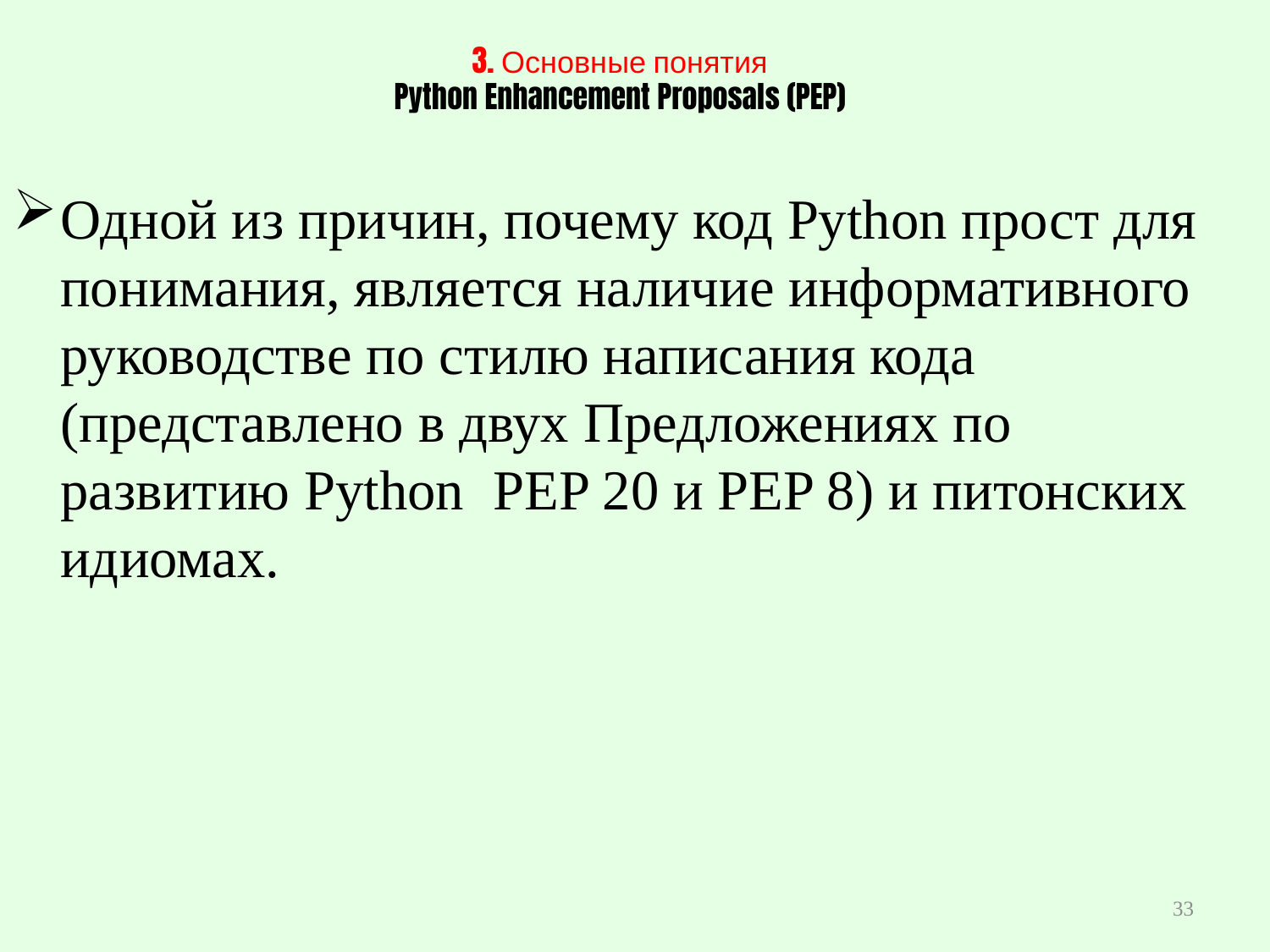

# 3. Основные понятия Python Enhancement Proposals (PEP)
Одной из причин, почему код Python прост для понимания, является наличие информативного руководстве по стилю написания кода (представлено в двух Предложениях по развитию Python  PEP 20 и PEP 8) и питонских идиомах.
33